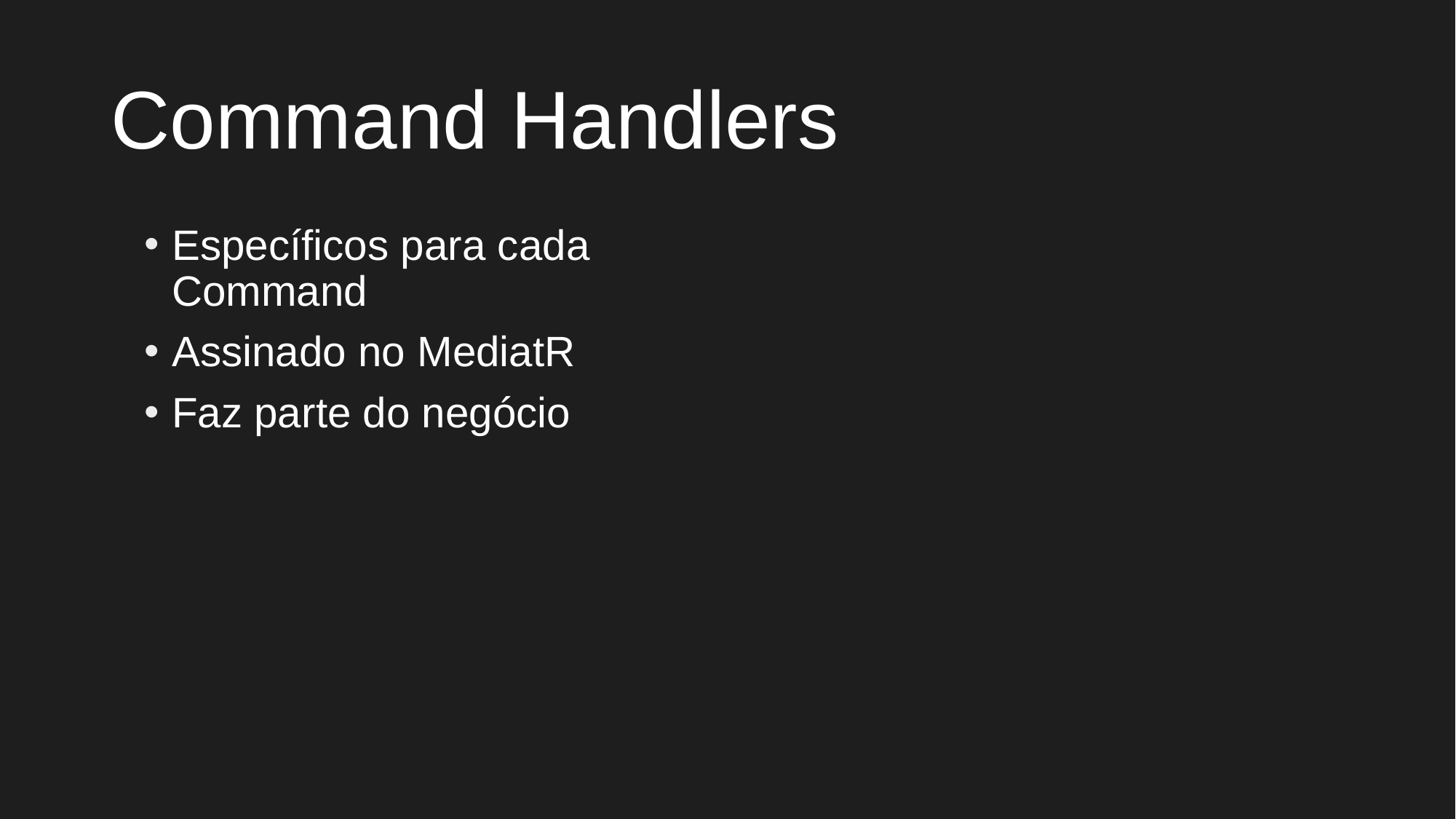

# Command Handlers
Específicos para cada
Command
Assinado no MediatR
Faz parte do negócio